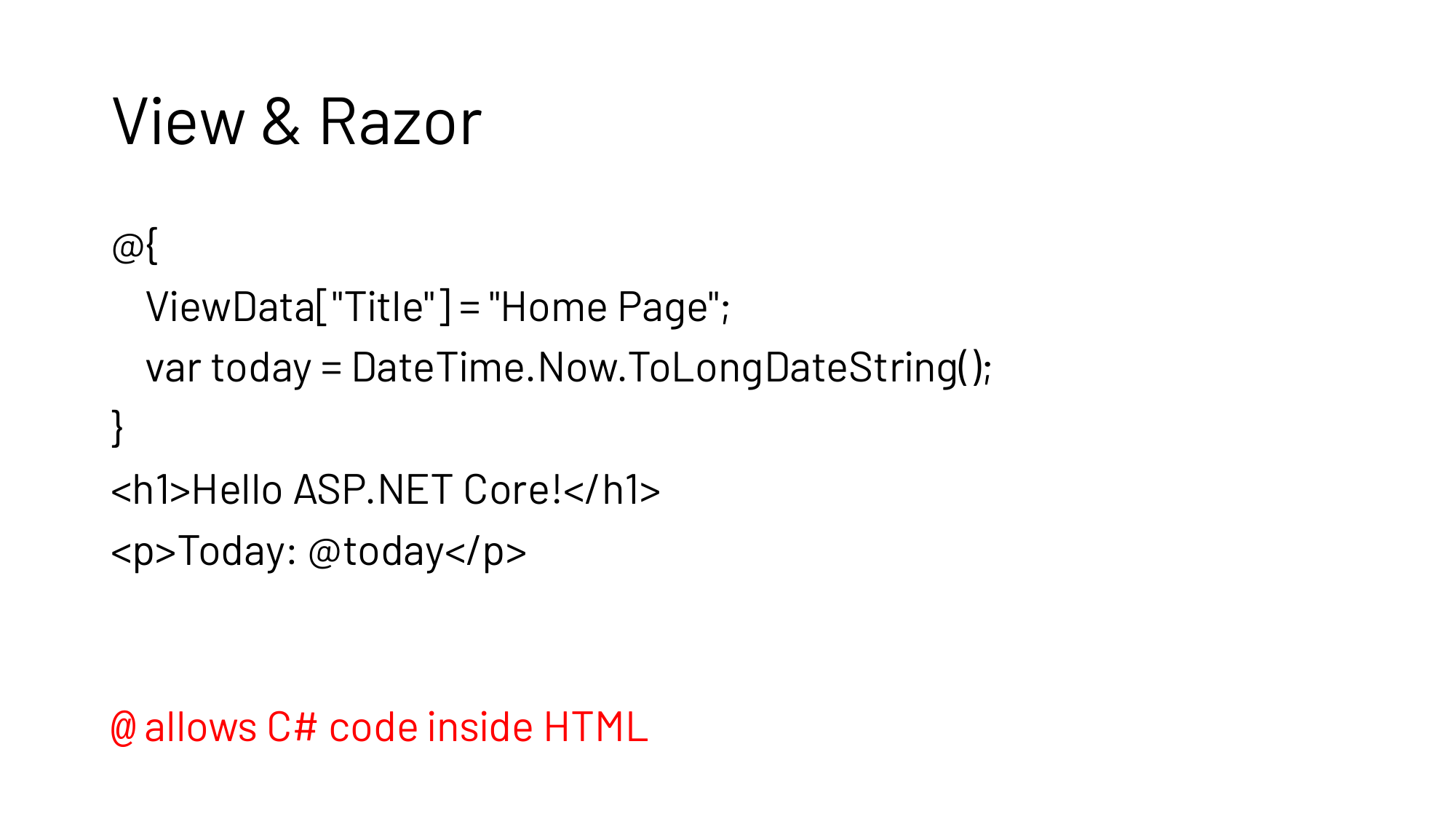

# View & Razor
@{
    ViewData["Title"] = "Home Page";
    var today = DateTime.Now.ToLongDateString();
}
<h1>Hello ASP.NET Core!</h1>
<p>Today: @today</p>
@ allows C# code inside HTML